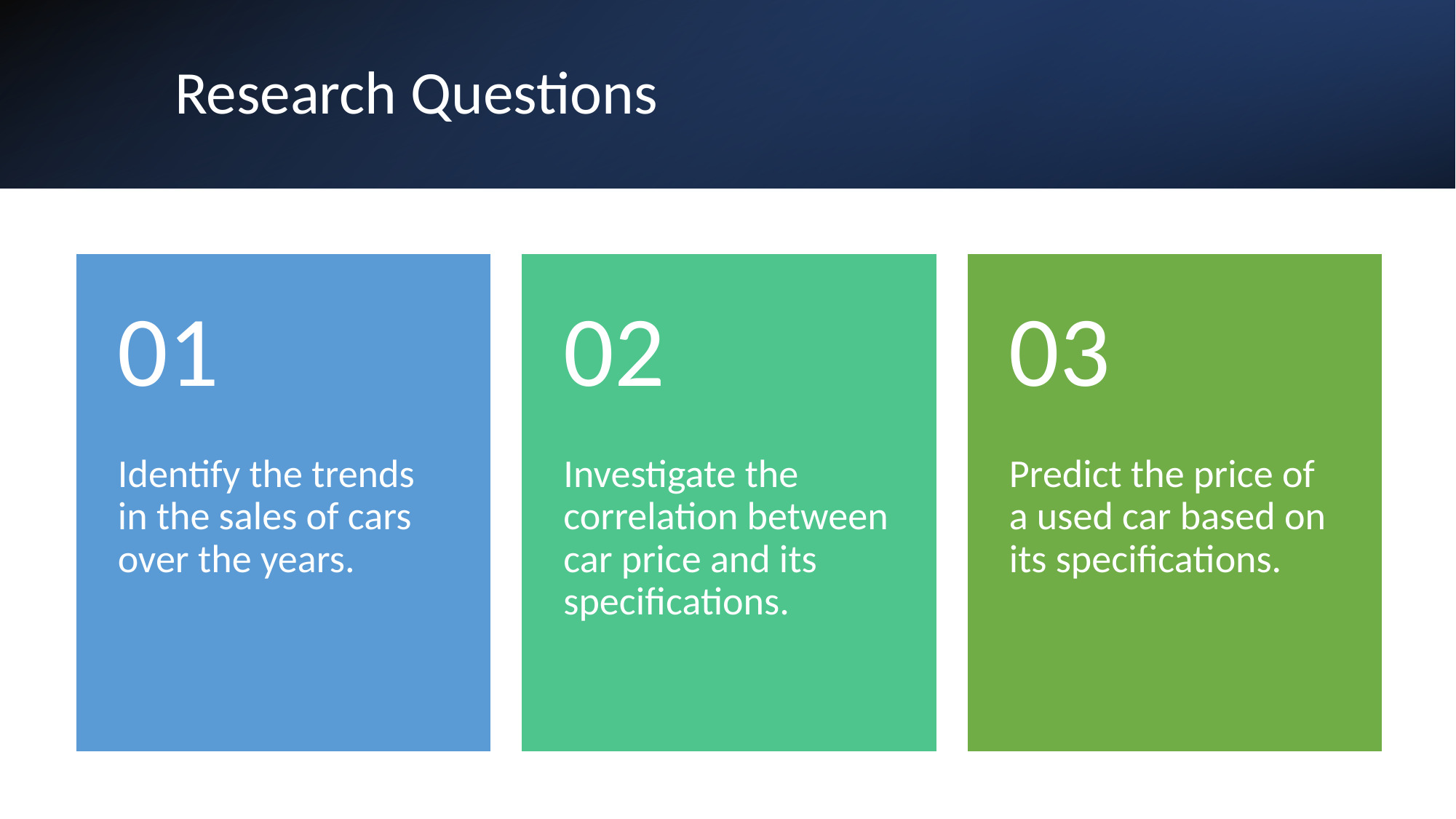

# Research Questions
Identify the trends in the sales of cars over the years.
01
Investigate the correlation between car price and its specifications.
02
Predict the price of a used car based on its specifications.
03